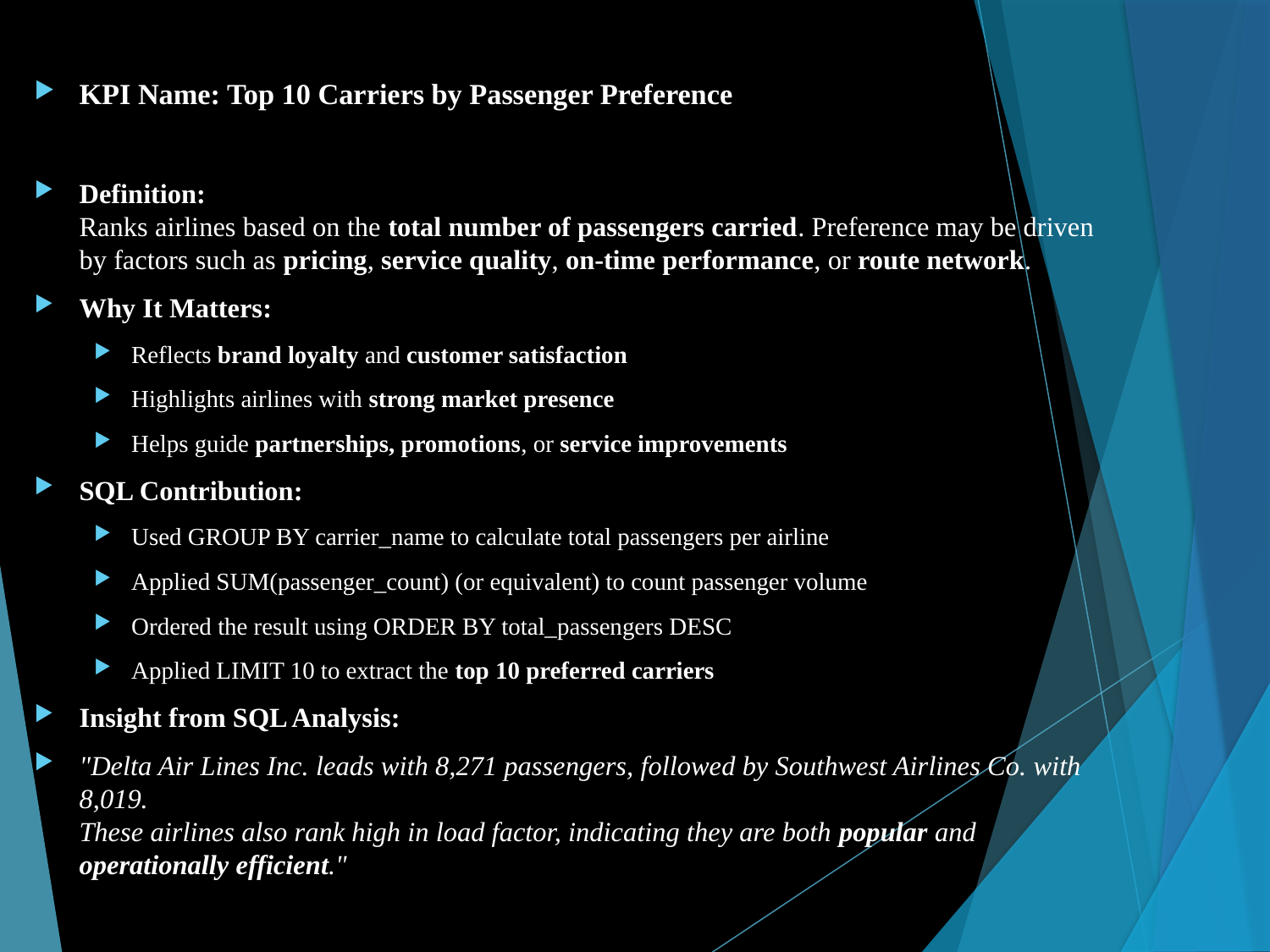

KPI Name: Top 10 Carriers by Passenger Preference

Definition:
Ranks airlines based on the total number of passengers carried. Preference may be driven by factors such as pricing, service quality, on-time performance, or route network.
Why It Matters:
Reflects brand loyalty and customer satisfaction
Highlights airlines with strong market presence
Helps guide partnerships, promotions, or service improvements
SQL Contribution:
Used GROUP BY carrier_name to calculate total passengers per airline
Applied SUM(passenger_count) (or equivalent) to count passenger volume
Ordered the result using ORDER BY total_passengers DESC
Applied LIMIT 10 to extract the top 10 preferred carriers
Insight from SQL Analysis:
"Delta Air Lines Inc. leads with 8,271 passengers, followed by Southwest Airlines Co. with 8,019.
These airlines also rank high in load factor, indicating they are both popular and operationally efficient."